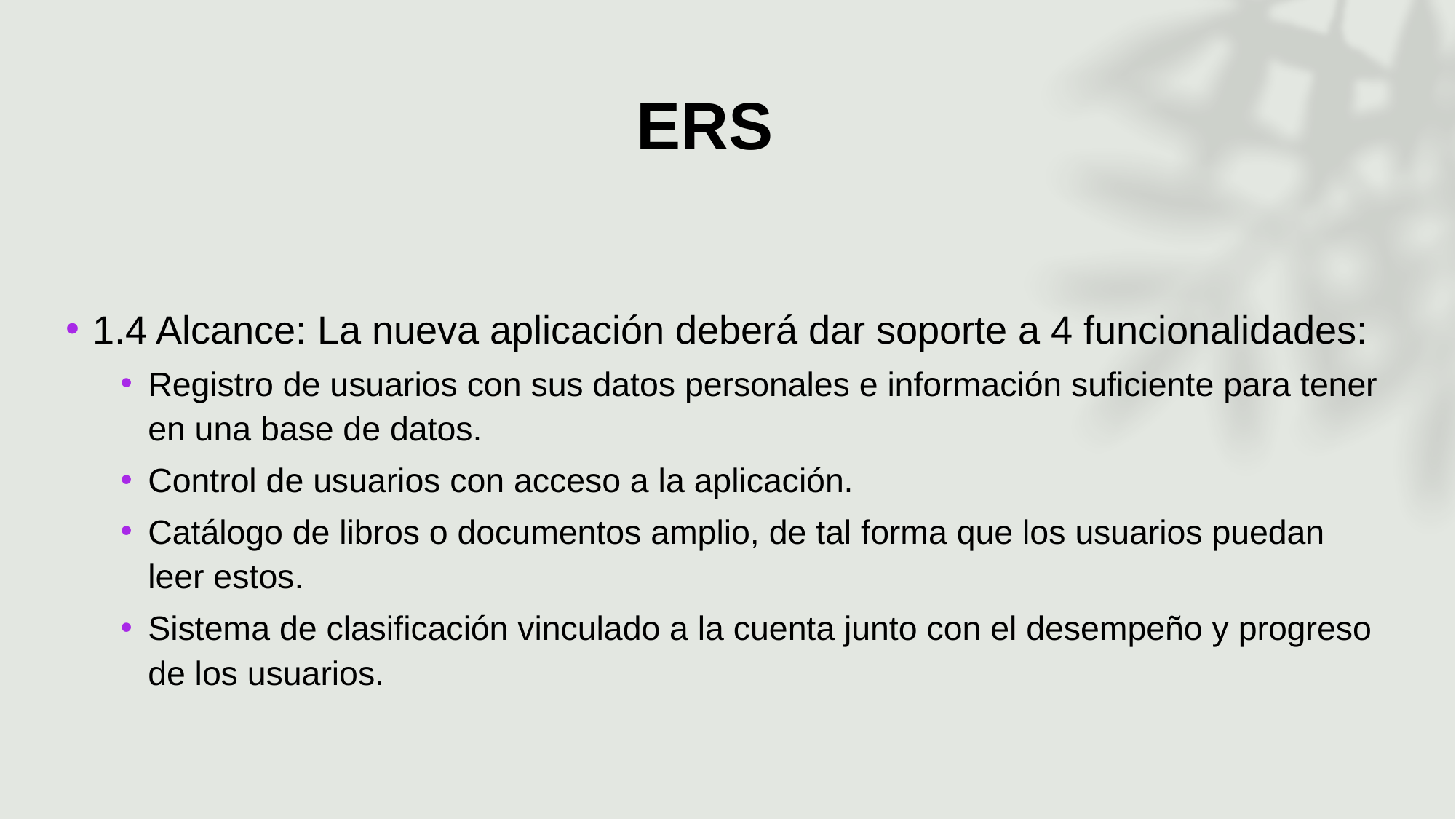

# ERS

1.4 Alcance: La nueva aplicación deberá dar soporte a 4 funcionalidades:
Registro de usuarios con sus datos personales e información suficiente para tener en una base de datos.
Control de usuarios con acceso a la aplicación.
Catálogo de libros o documentos amplio, de tal forma que los usuarios puedan leer estos.
Sistema de clasificación vinculado a la cuenta junto con el desempeño y progreso de los usuarios.